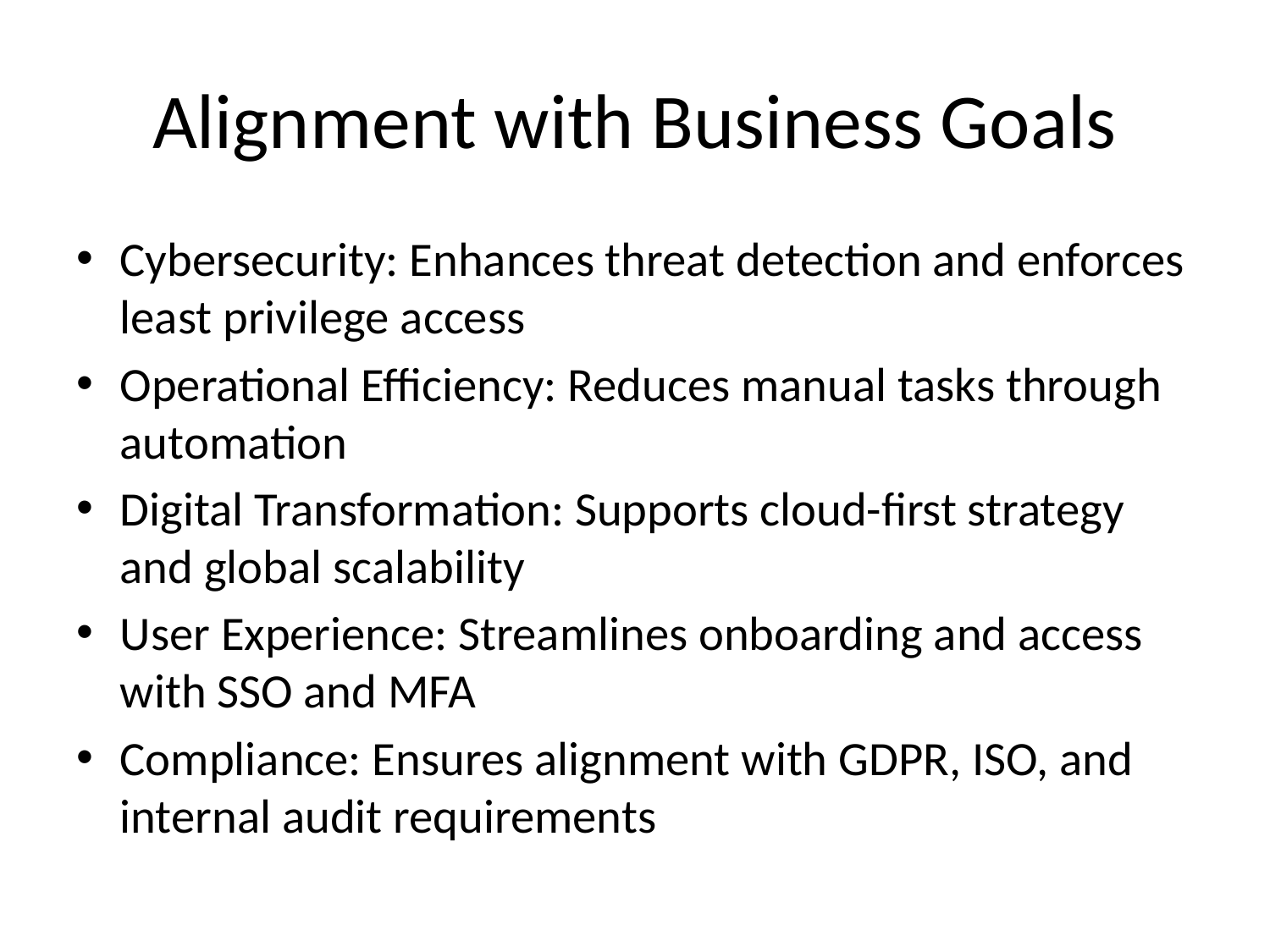

# Alignment with Business Goals
Cybersecurity: Enhances threat detection and enforces least privilege access
Operational Efficiency: Reduces manual tasks through automation
Digital Transformation: Supports cloud-first strategy and global scalability
User Experience: Streamlines onboarding and access with SSO and MFA
Compliance: Ensures alignment with GDPR, ISO, and internal audit requirements